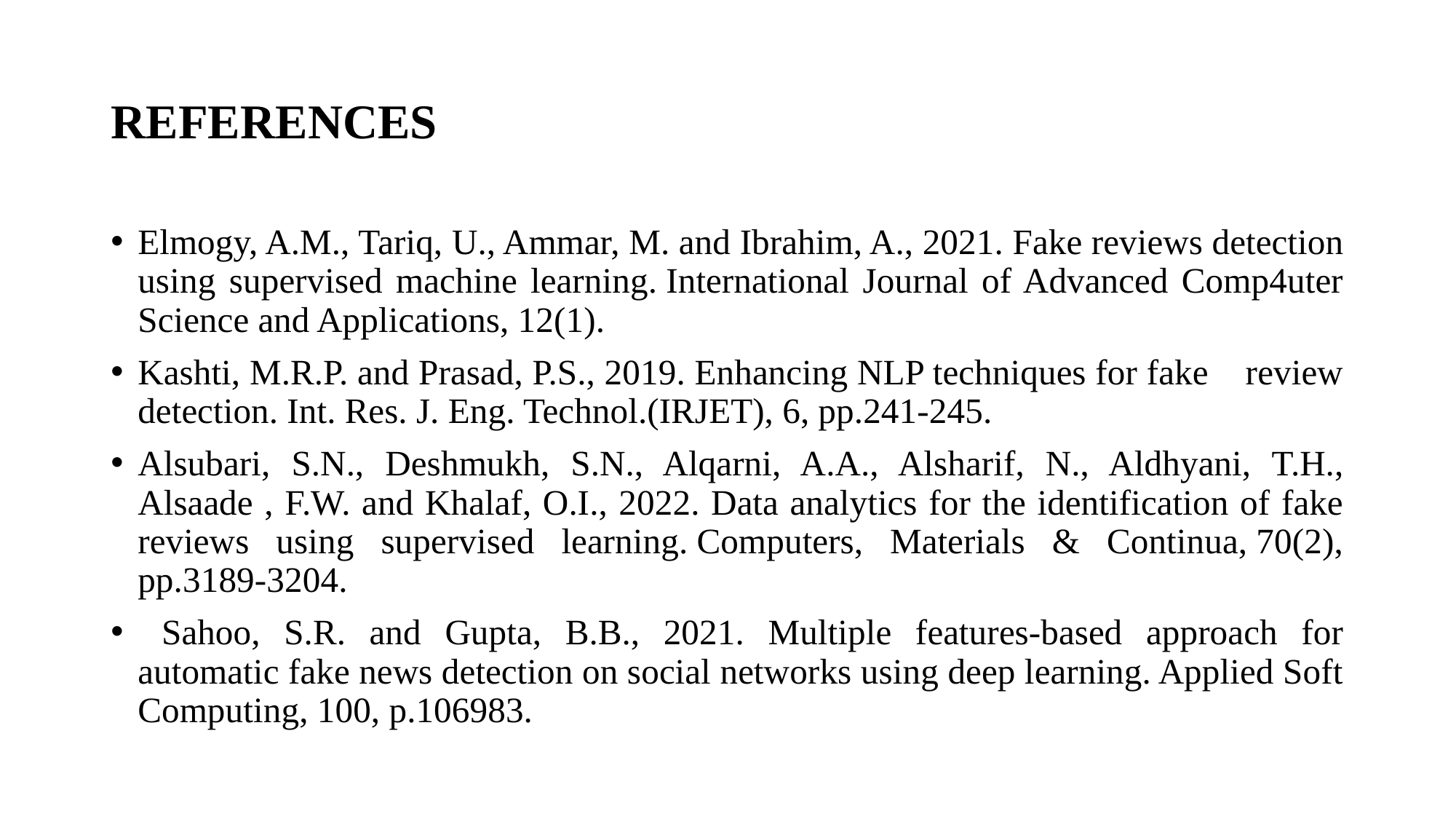

# REFERENCES
Elmogy, A.M., Tariq, U., Ammar, M. and Ibrahim, A., 2021. Fake reviews detection using supervised machine learning. International Journal of Advanced Comp4uter Science and Applications, 12(1).
Kashti, M.R.P. and Prasad, P.S., 2019. Enhancing NLP techniques for fake    review detection. Int. Res. J. Eng. Technol.(IRJET), 6, pp.241-245.
Alsubari, S.N., Deshmukh, S.N., Alqarni, A.A., Alsharif, N., Aldhyani, T.H., Alsaade , F.W. and Khalaf, O.I., 2022. Data analytics for the identification of fake reviews using supervised learning. Computers, Materials & Continua, 70(2), pp.3189-3204.
 Sahoo, S.R. and Gupta, B.B., 2021. Multiple features-based approach for automatic fake news detection on social networks using deep learning. Applied Soft Computing, 100, p.106983.